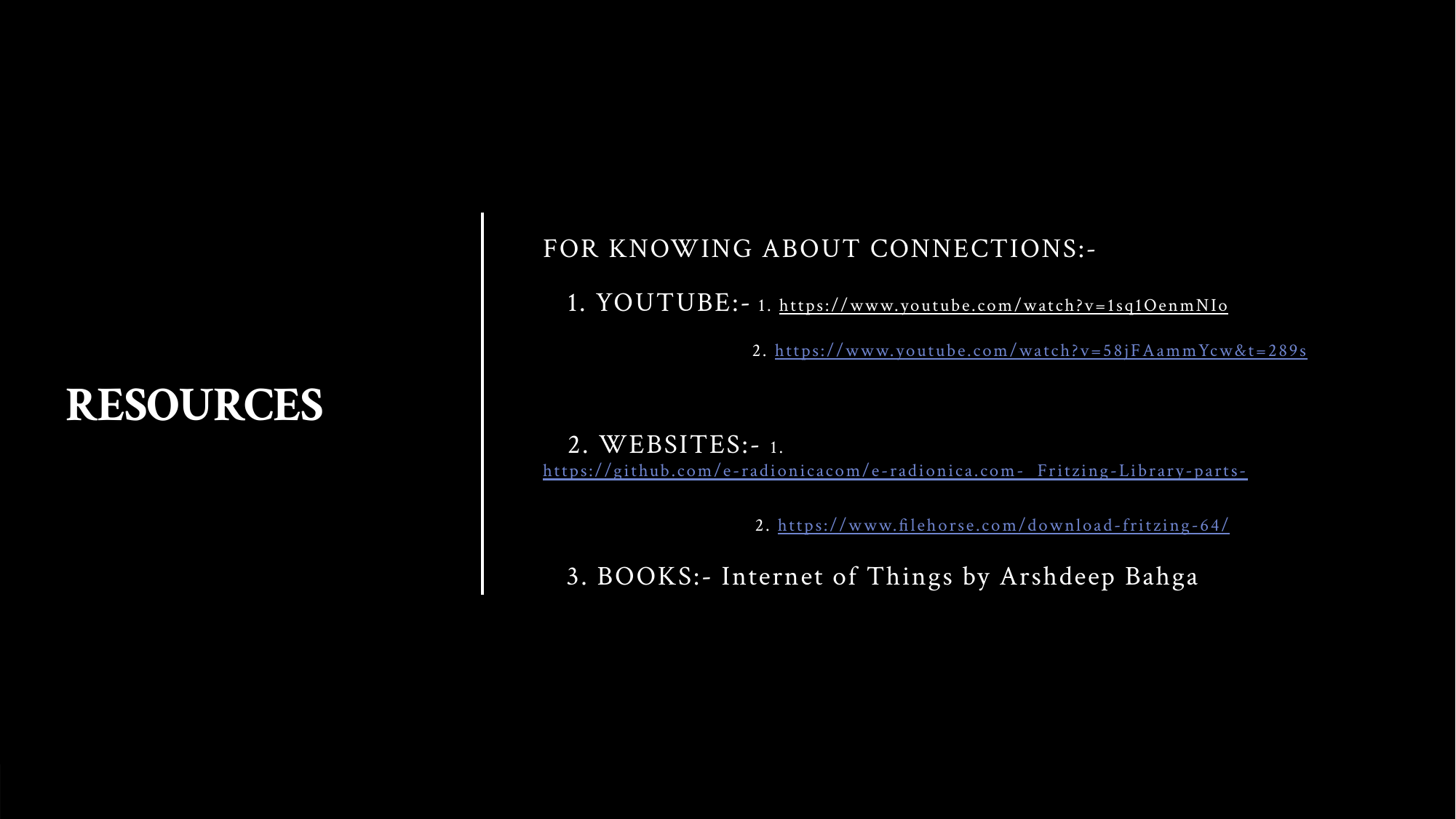

FOR KNOWING ABOUT CONNECTIONS:-
   1. YOUTUBE:- 1. https://www.youtube.com/watch?v=1sq1OenmNIo
                                   2. https://www.youtube.com/watch?v=58jFAammYcw&t=289s

   2. WEBSITES:- 1.https://github.com/e-radionicacom/e-radionica.com-  Fritzing-Library-parts-
                          2. https://www.filehorse.com/download-fritzing-64/
    3. BOOKS:- Internet of Things by Arshdeep Bahga
# RESOURCES